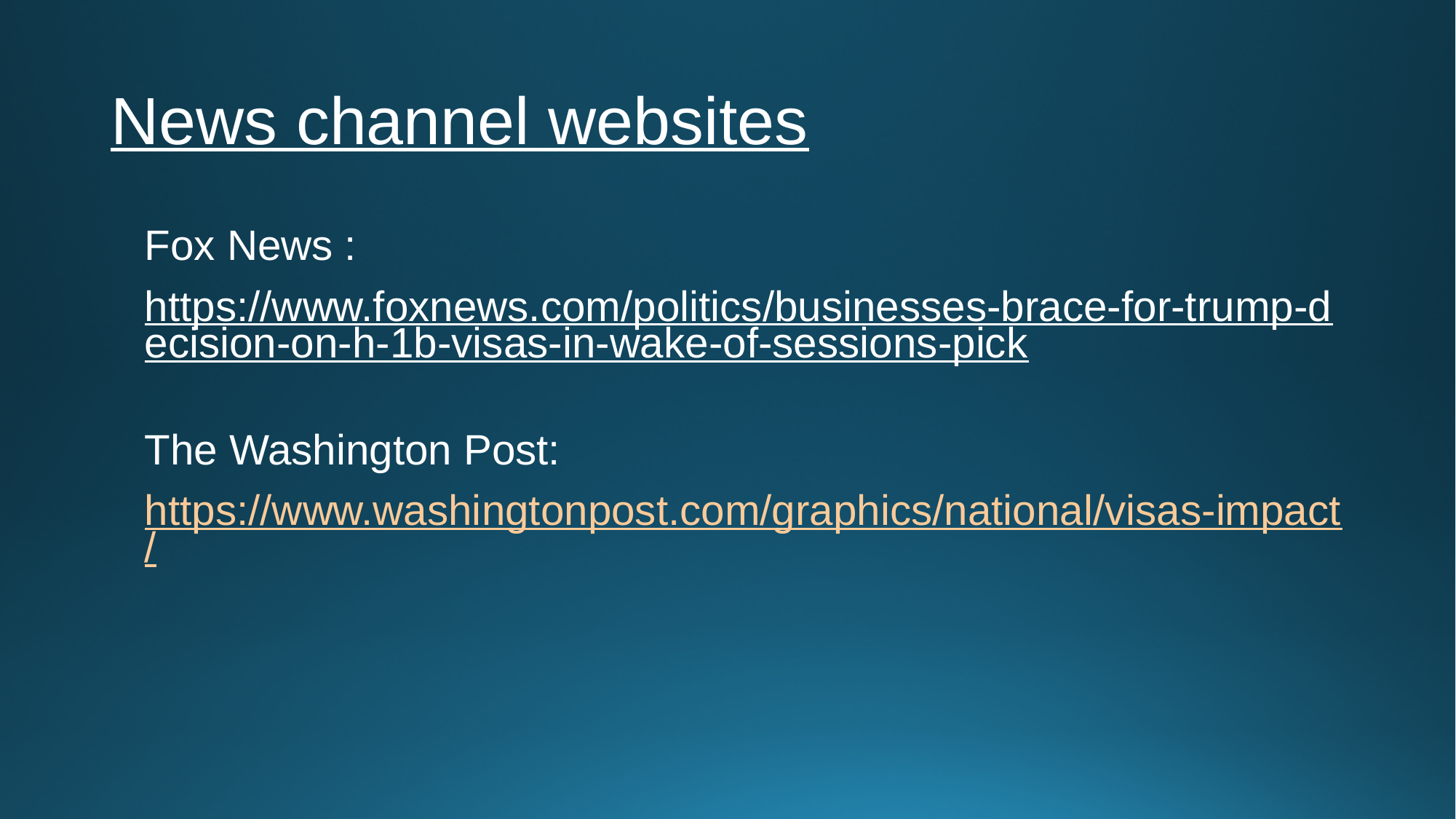

# News channel websites
Fox News :
https://www.foxnews.com/politics/businesses-brace-for-trump-decision-on-h-1b-visas-in-wake-of-sessions-pick
The Washington Post:
https://www.washingtonpost.com/graphics/national/visas-impact/